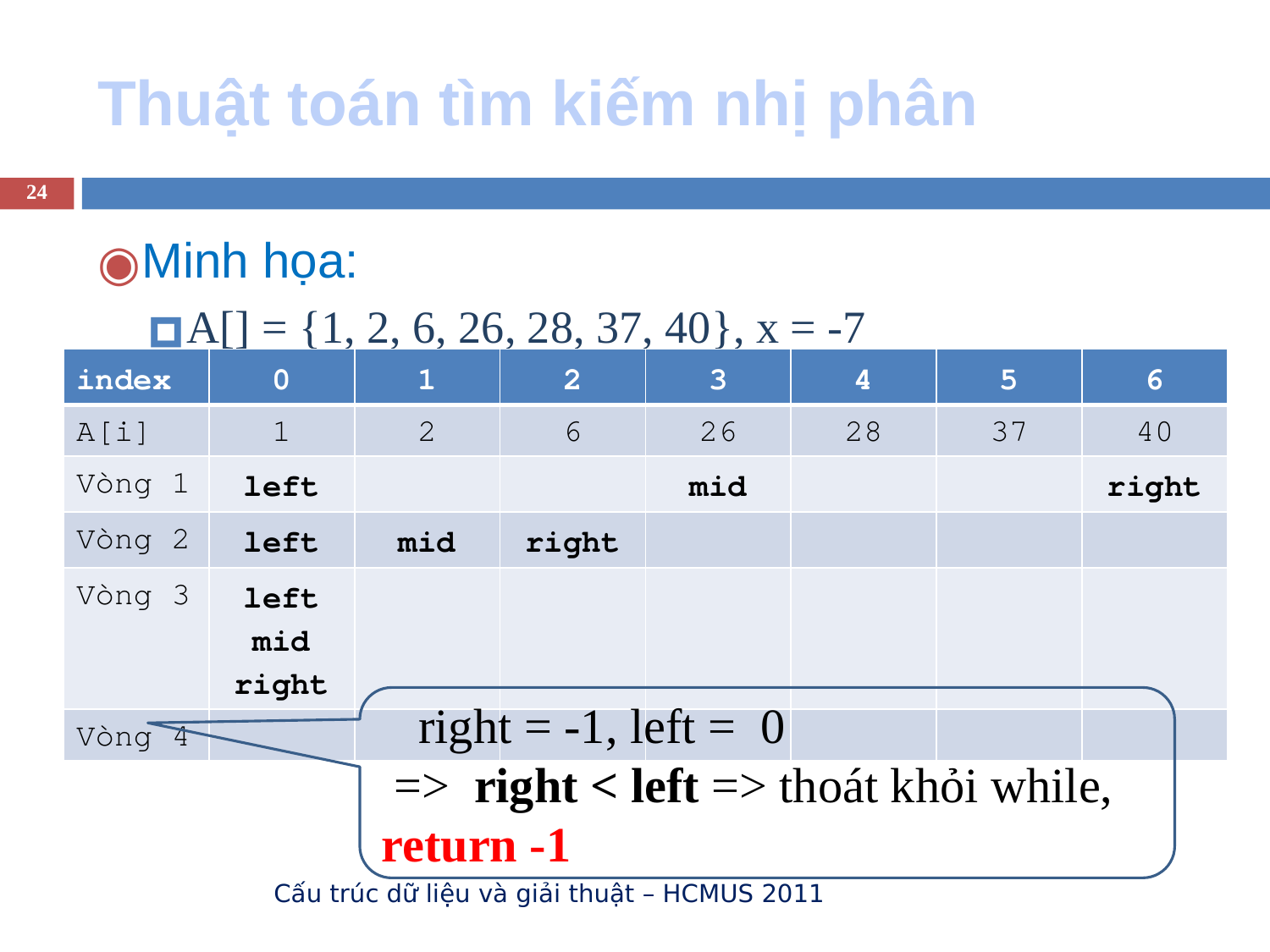

# Thuật toán tìm kiếm nhị phân
24
Minh họa:
A[] = {1, 2, 6, 26, 28, 37, 40}, x = -7

| index | 0 | 1 | 2 | 3 | 4 | 5 | 6 |
| --- | --- | --- | --- | --- | --- | --- | --- |
| A[i] | 1 | 2 | 6 | 26 | 28 | 37 | 40 |
| Vòng 1 | left |  |  | mid |  |  | right |
| Vòng 2 | left | mid | right |  |  |  |  |
| Vòng 3 | left mid right |  |  |  |  |  |  |
| Vòng 4 |  |  |  |  |  |  |  |
   right = -1, left =  0
 =>  right < left => thoát khỏi while, return -1
Cấu trúc dữ liệu và giải thuật – HCMUS 2011